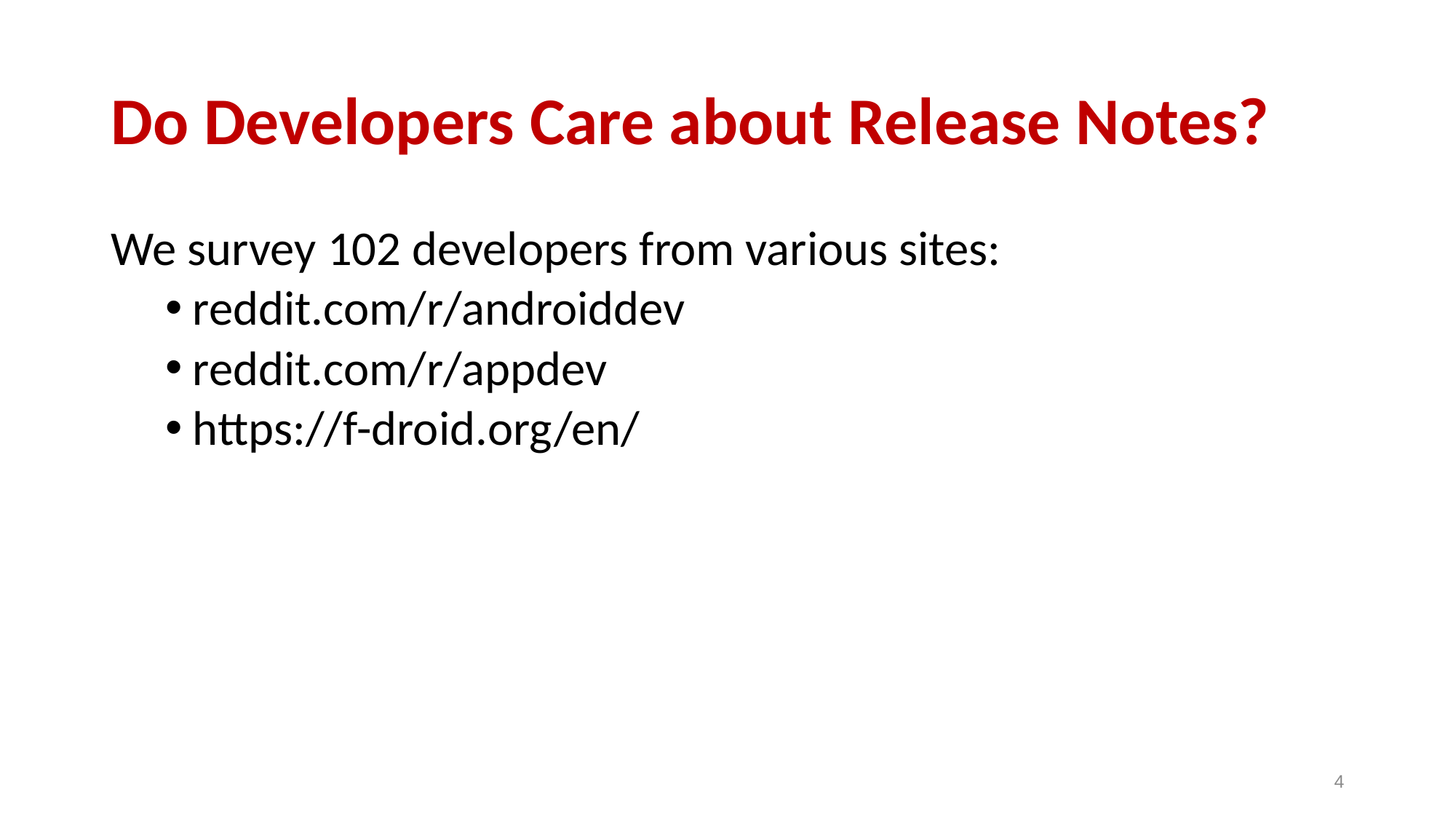

# Do Developers Care about Release Notes?
We survey 102 developers from various sites:
reddit.com/r/androiddev
reddit.com/r/appdev
https://f-droid.org/en/

4